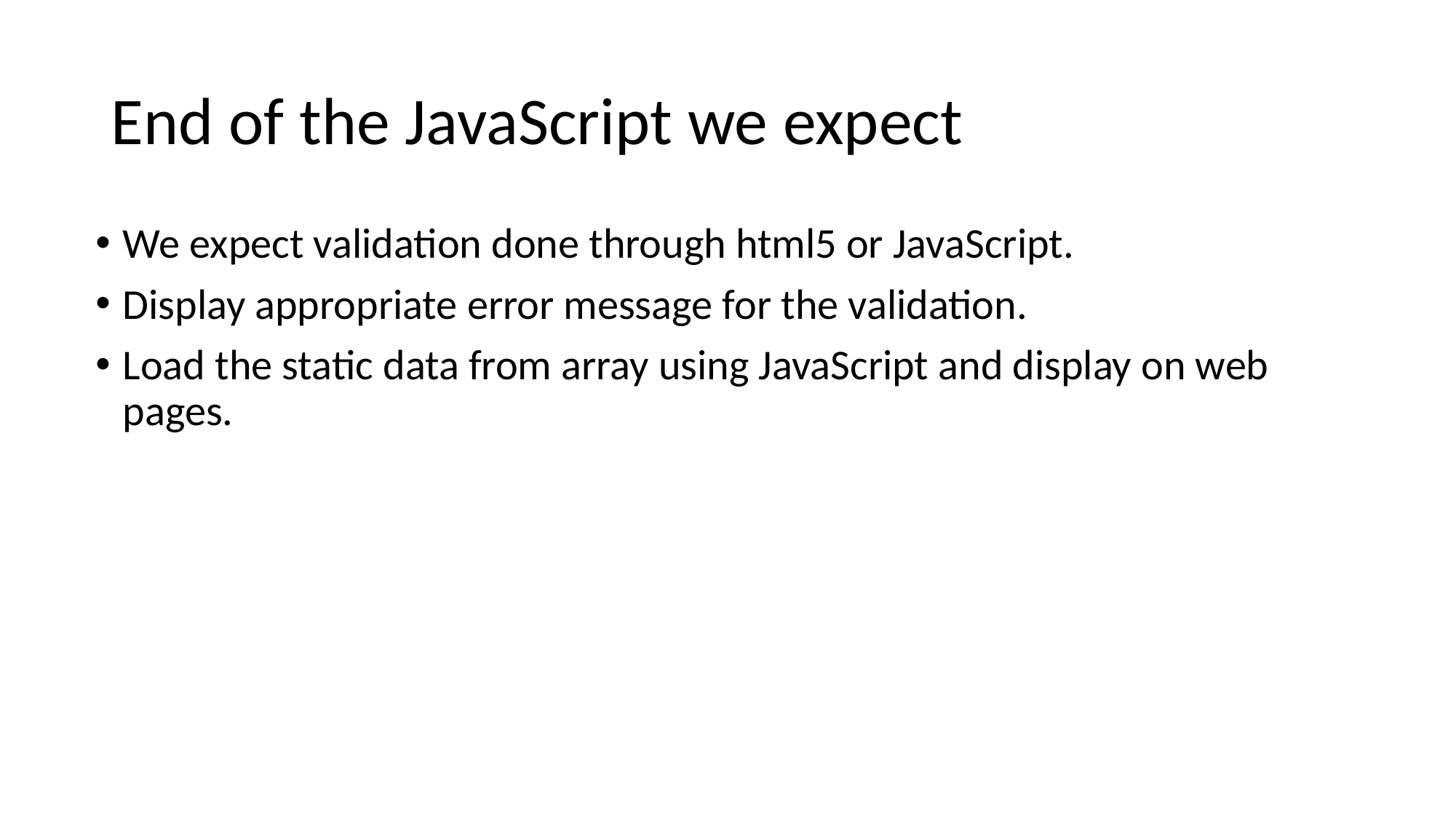

# End of the JavaScript we expect
We expect validation done through html5 or JavaScript.
Display appropriate error message for the validation.
Load the static data from array using JavaScript and display on web pages.